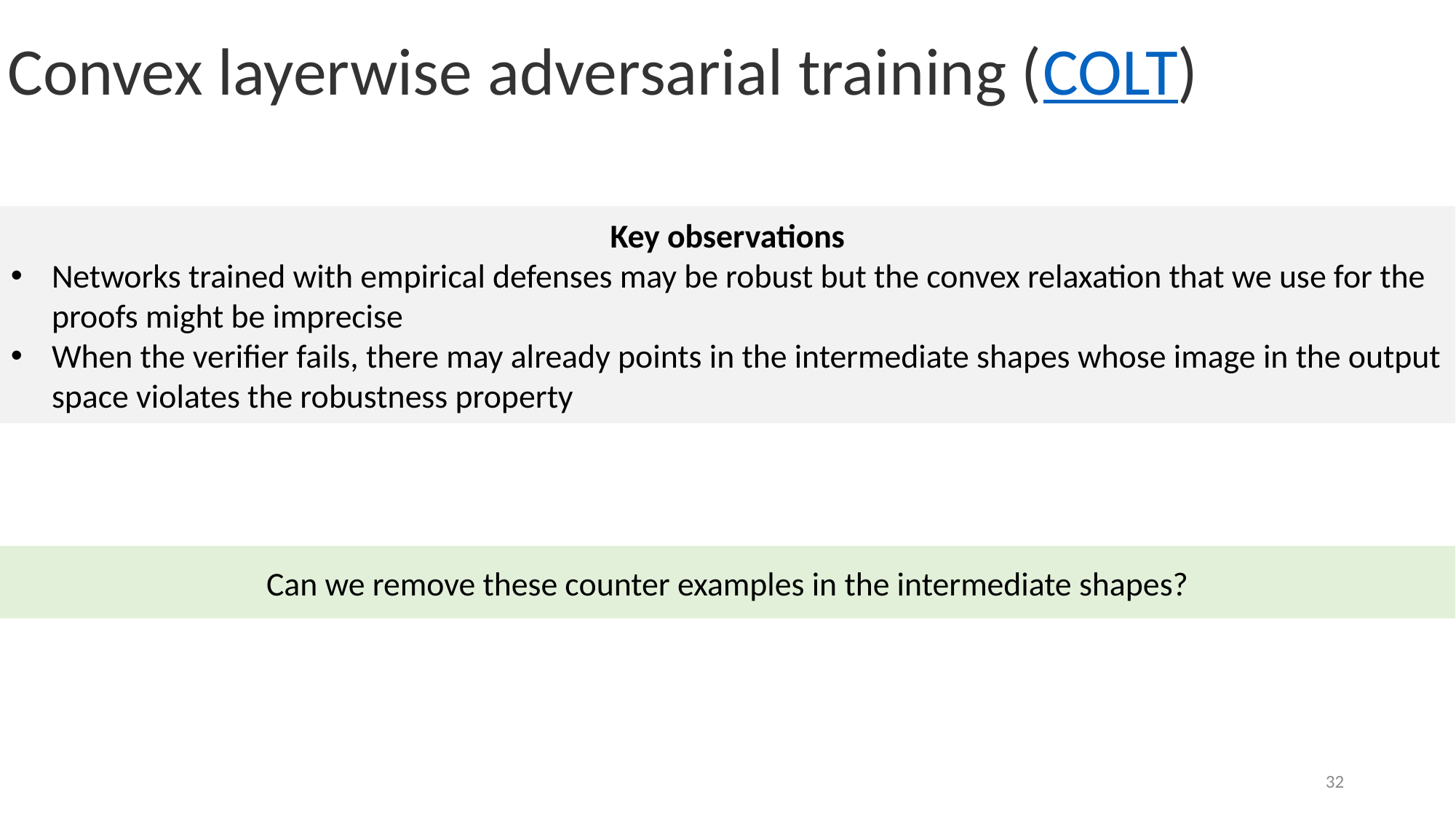

# Convex layerwise adversarial training (COLT)
Key observations
Networks trained with empirical defenses may be robust but the convex relaxation that we use for the proofs might be imprecise
When the verifier fails, there may already points in the intermediate shapes whose image in the output space violates the robustness property
Can we remove these counter examples in the intermediate shapes?
32